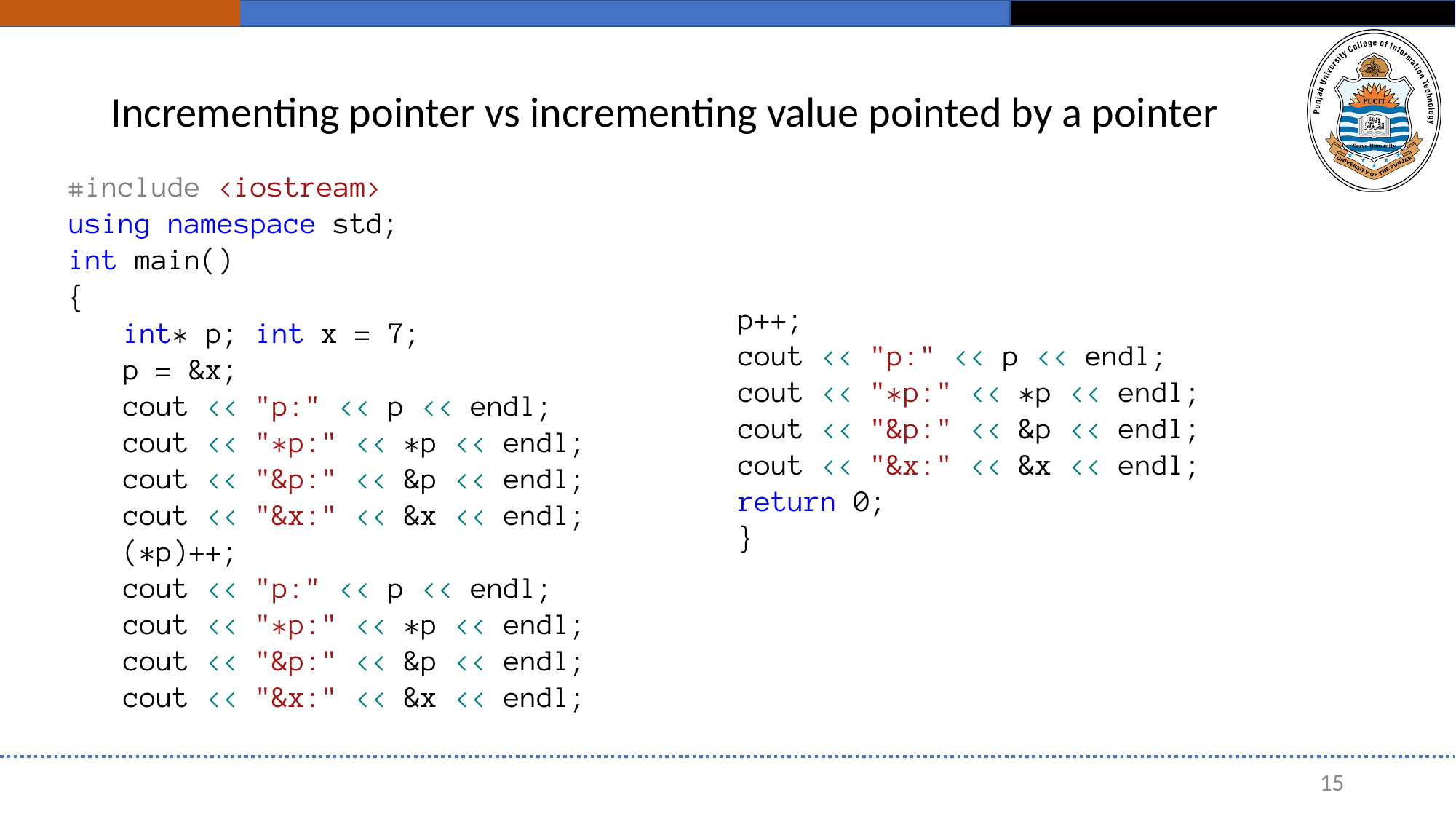

# Incrementing pointer vs incrementing value pointed by a pointer
#include <iostream>
using namespace std;
int main()
{
int* p; int x = 7;
p = &x;
cout << "p:" << p << endl;
cout << "*p:" << *p << endl;
cout << "&p:" << &p << endl;
cout << "&x:" << &x << endl;
(*p)++;
cout << "p:" << p << endl;
cout << "*p:" << *p << endl;
cout << "&p:" << &p << endl;
cout << "&x:" << &x << endl;

p++;
cout << "p:" << p << endl;
cout << "*p:" << *p << endl;
cout << "&p:" << &p << endl;
cout << "&x:" << &x << endl;
return 0;
}
15